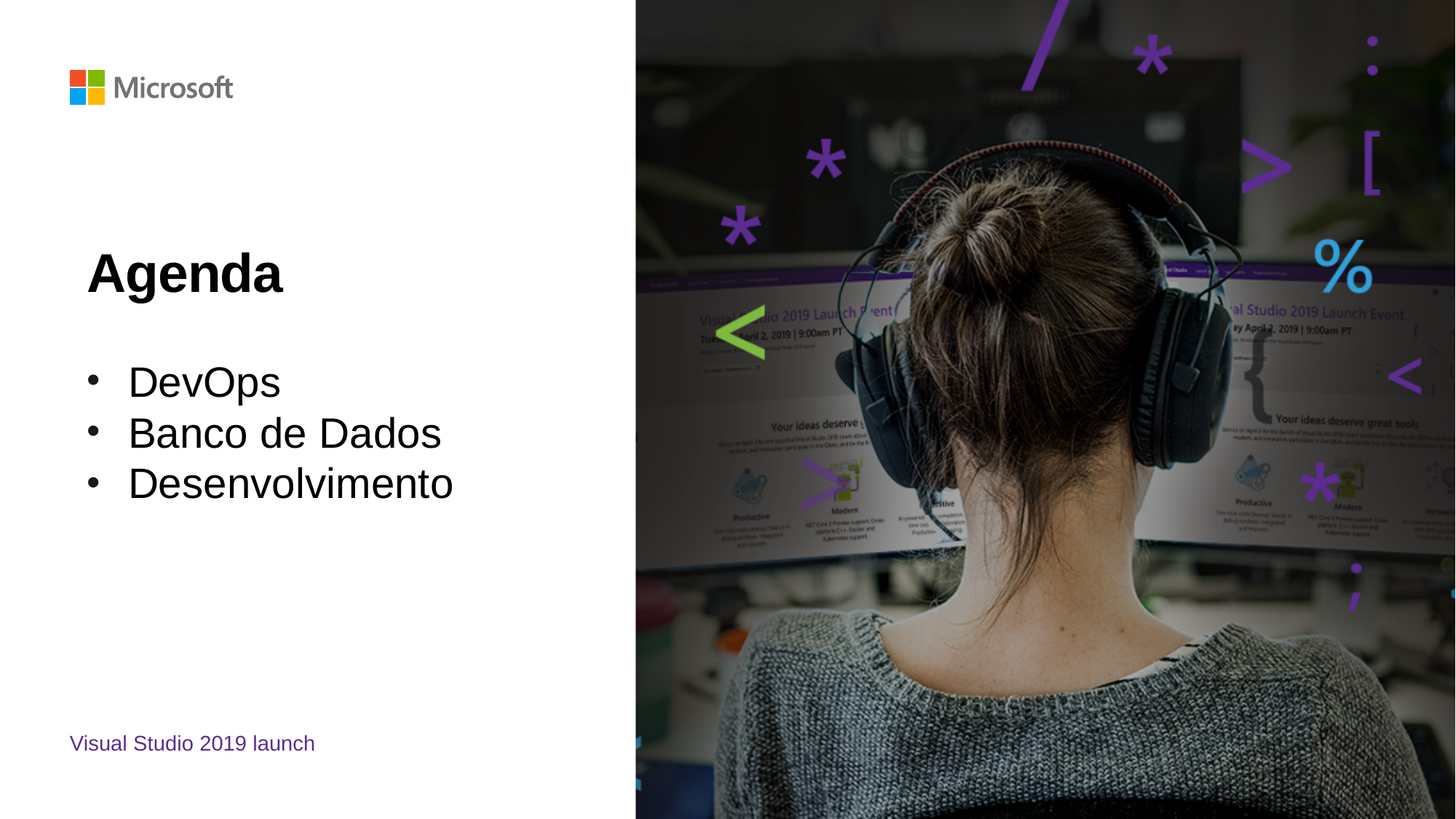

# Agenda
DevOps
Banco de Dados
Desenvolvimento